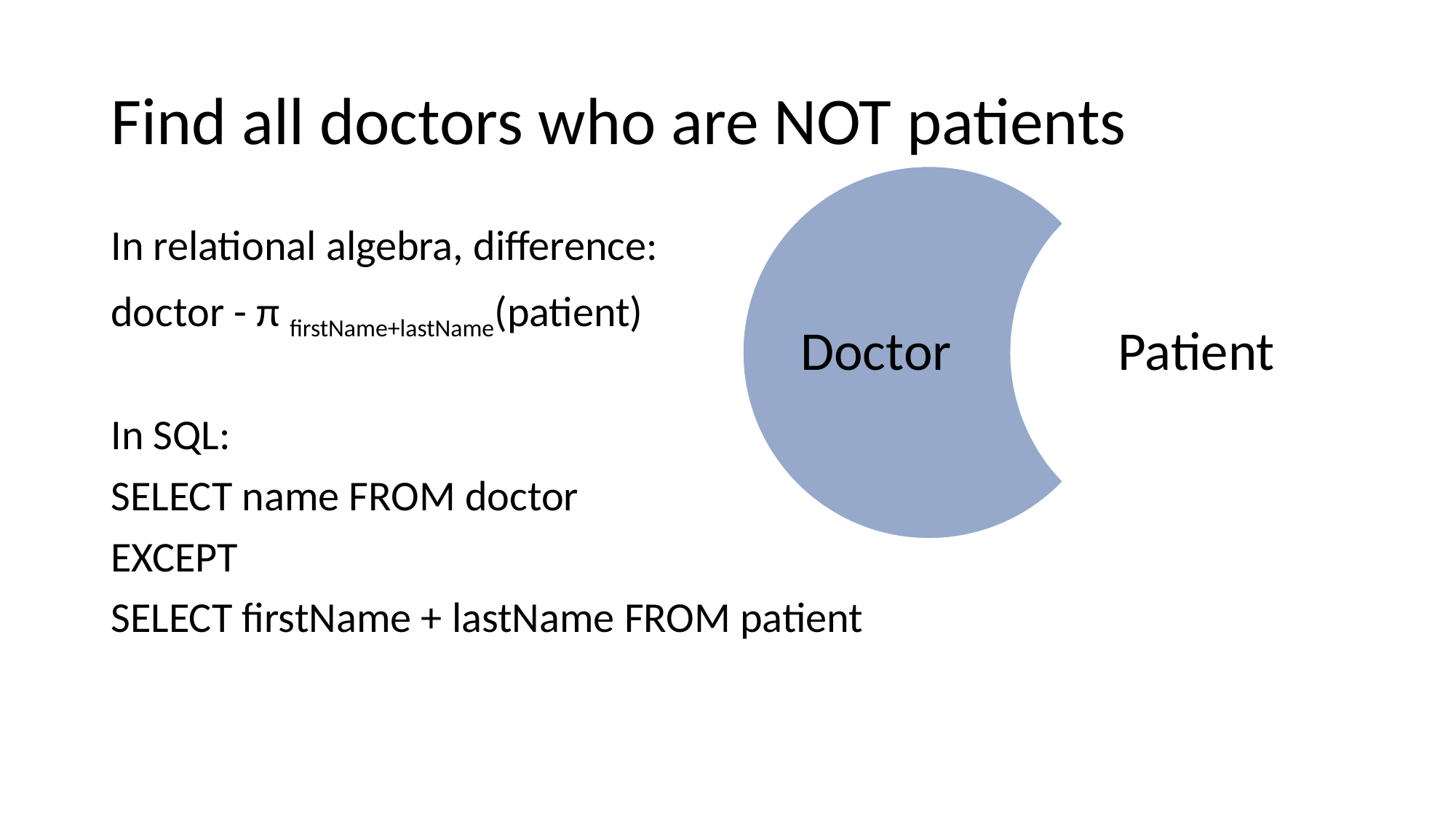

# Find all doctors who are NOT patients
Doctor
Patient
In relational algebra, difference:
doctor - π firstName+lastName(patient)

In SQL:
SELECT name FROM doctor
EXCEPT
SELECT firstName + lastName FROM patient